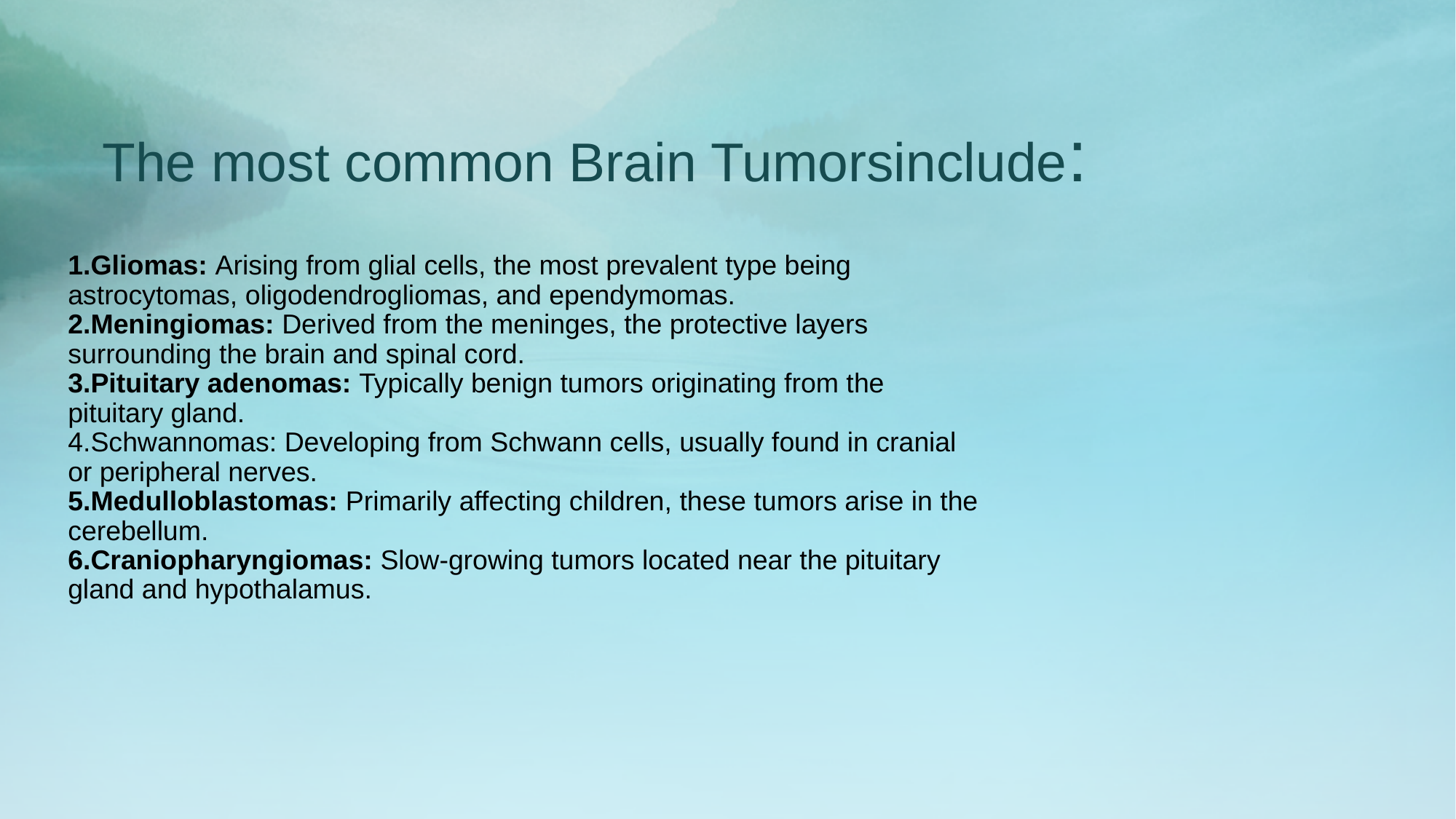

# The most common Brain Tumorsinclude:
Gliomas: Arising from glial cells, the most prevalent type being astrocytomas, oligodendrogliomas, and ependymomas.
Meningiomas: Derived from the meninges, the protective layers surrounding the brain and spinal cord.
Pituitary adenomas: Typically benign tumors originating from the pituitary gland.
Schwannomas: Developing from Schwann cells, usually found in cranial or peripheral nerves.
Medulloblastomas: Primarily affecting children, these tumors arise in the cerebellum.
Craniopharyngiomas: Slow-growing tumors located near the pituitary gland and hypothalamus.